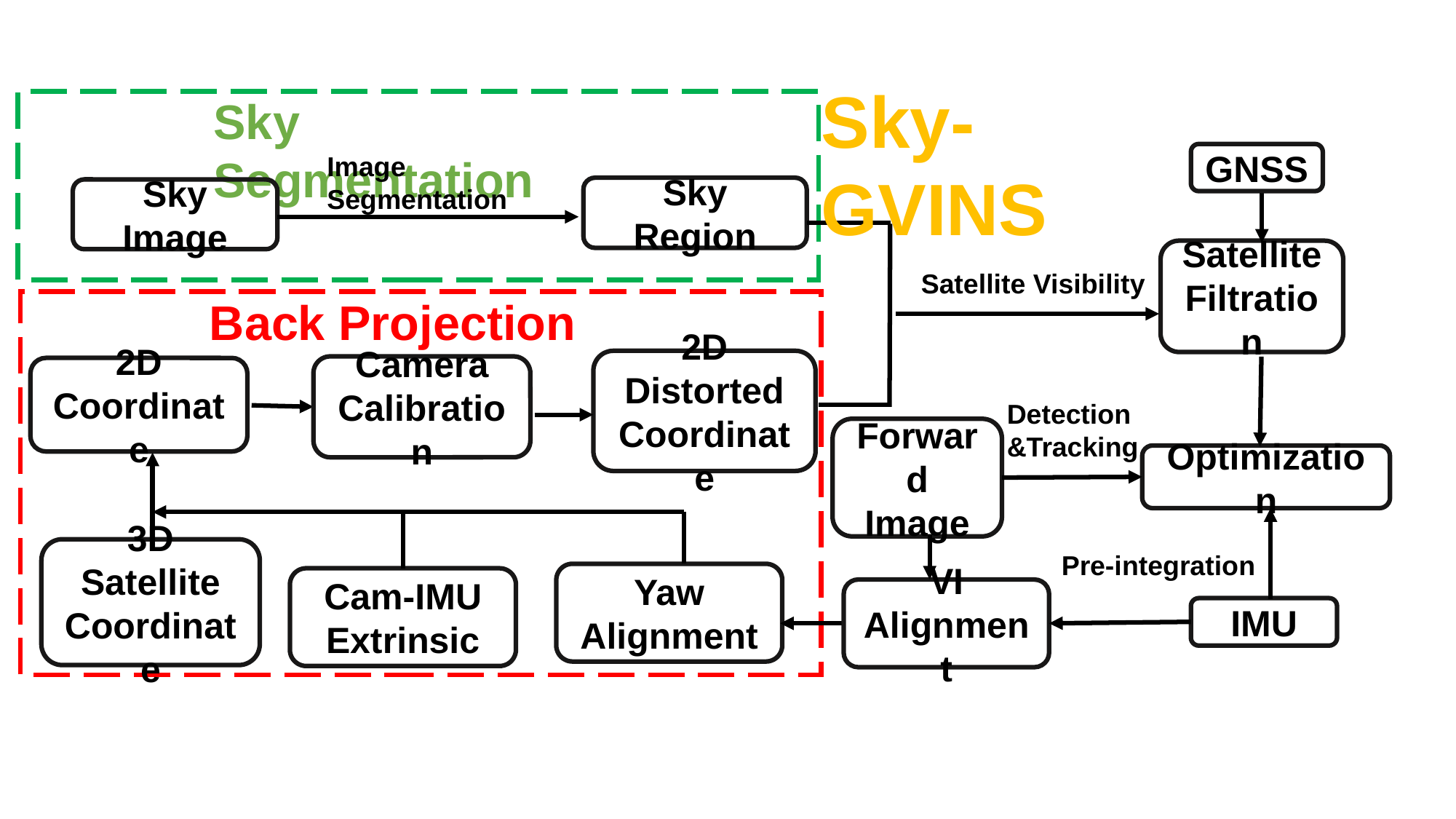

Sky-GVINS
Sky Segmentation

Image Segmentation
GNSS
Sky Region
Sky Image
Satellite
Filtration
Satellite Visibility
Back Projection

2D Distorted
Coordinate
Camera
Calibration
2D
Coordinate
Detection
&Tracking
Forward
Image
Optimization
3D Satellite
Coordinate
Pre-integration
Yaw
Alignment
Cam-IMU
Extrinsic
VI Alignment
IMU